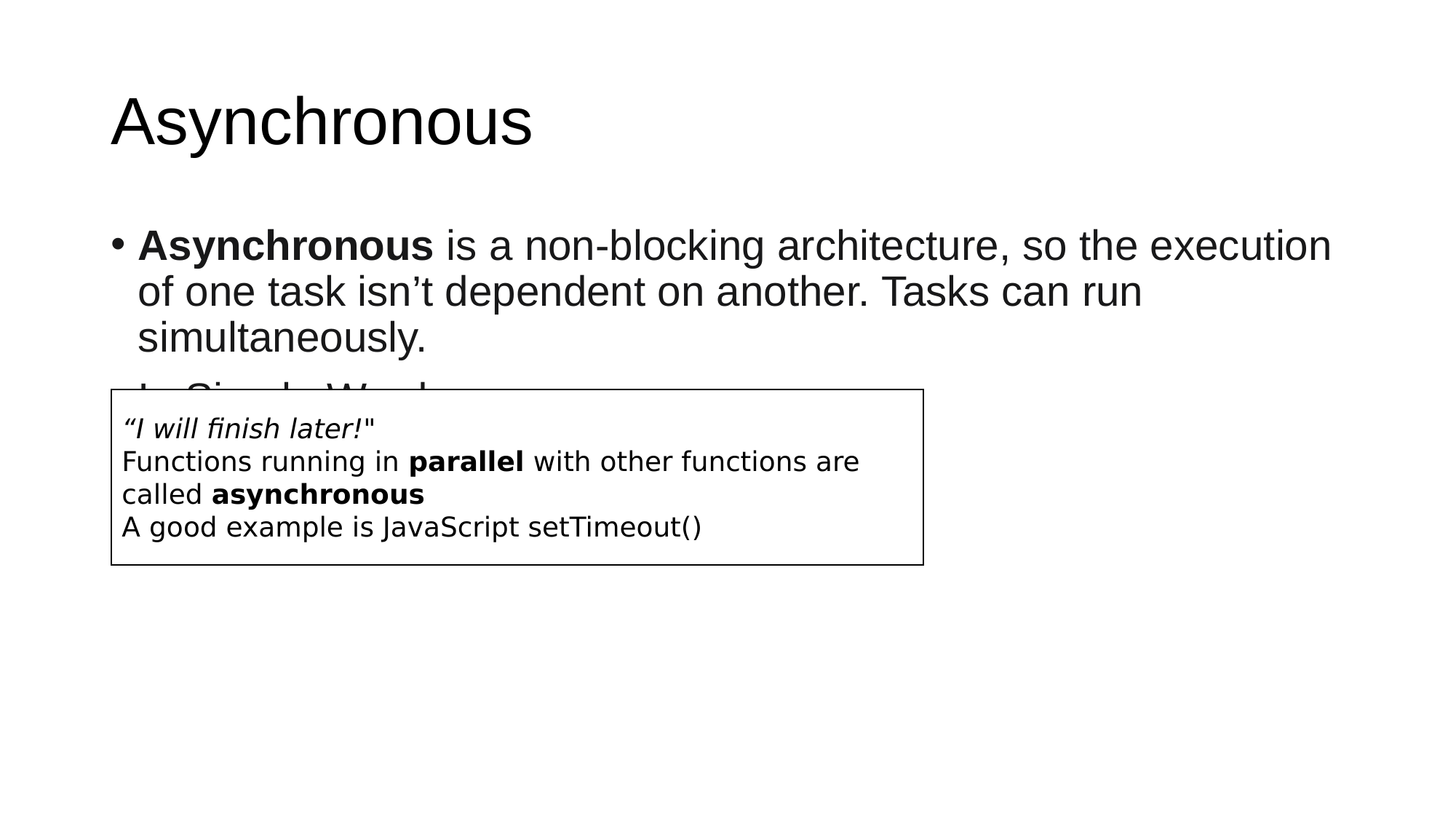

# Asynchronous
Asynchronous is a non-blocking architecture, so the execution of one task isn’t dependent on another. Tasks can run simultaneously.
In Simple Words

“I will finish later!"
Functions running in parallel with other functions are called asynchronous
A good example is JavaScript setTimeout()